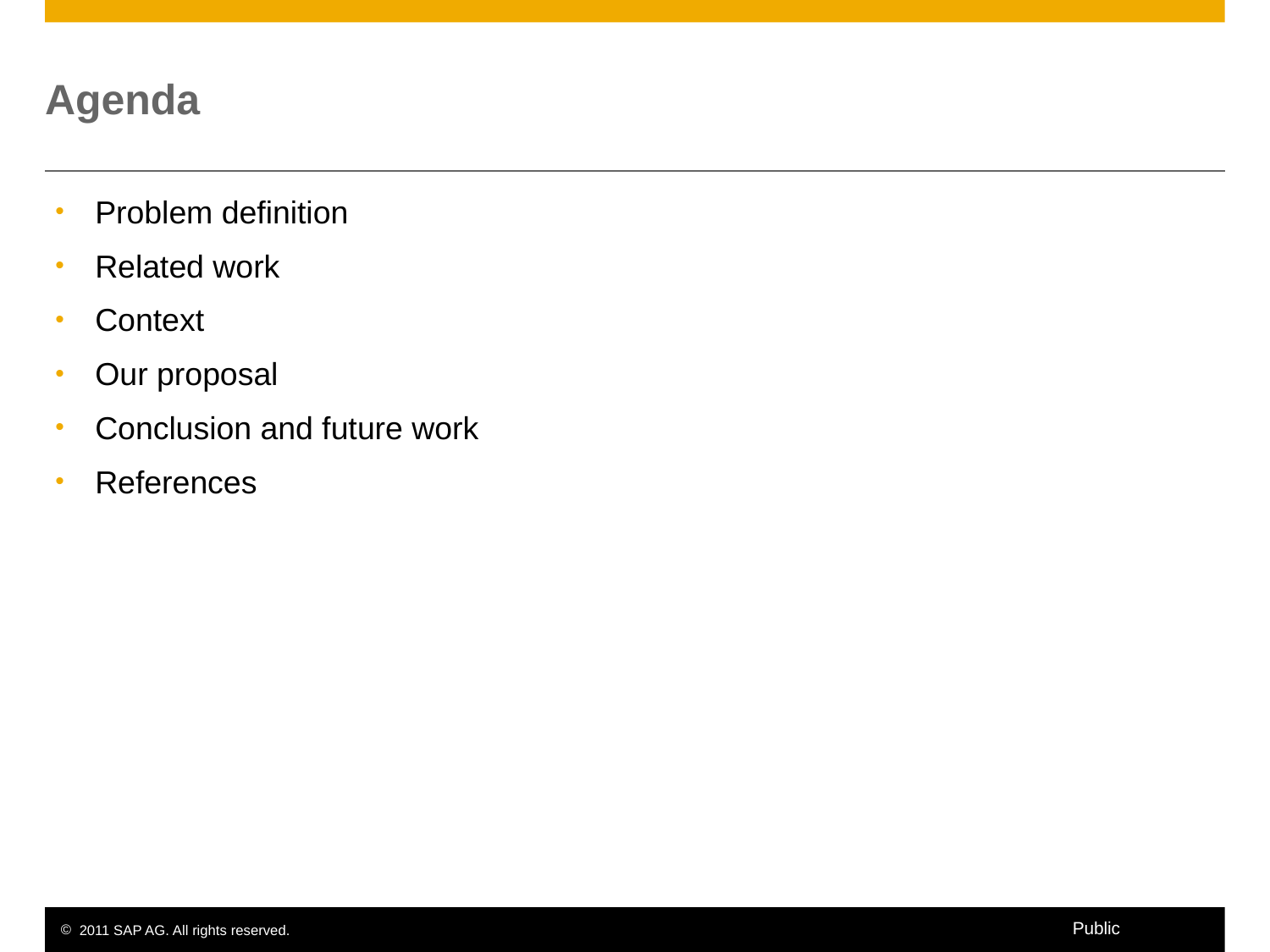

# Agenda
Problem definition
Related work
Context
Our proposal
Conclusion and future work
References